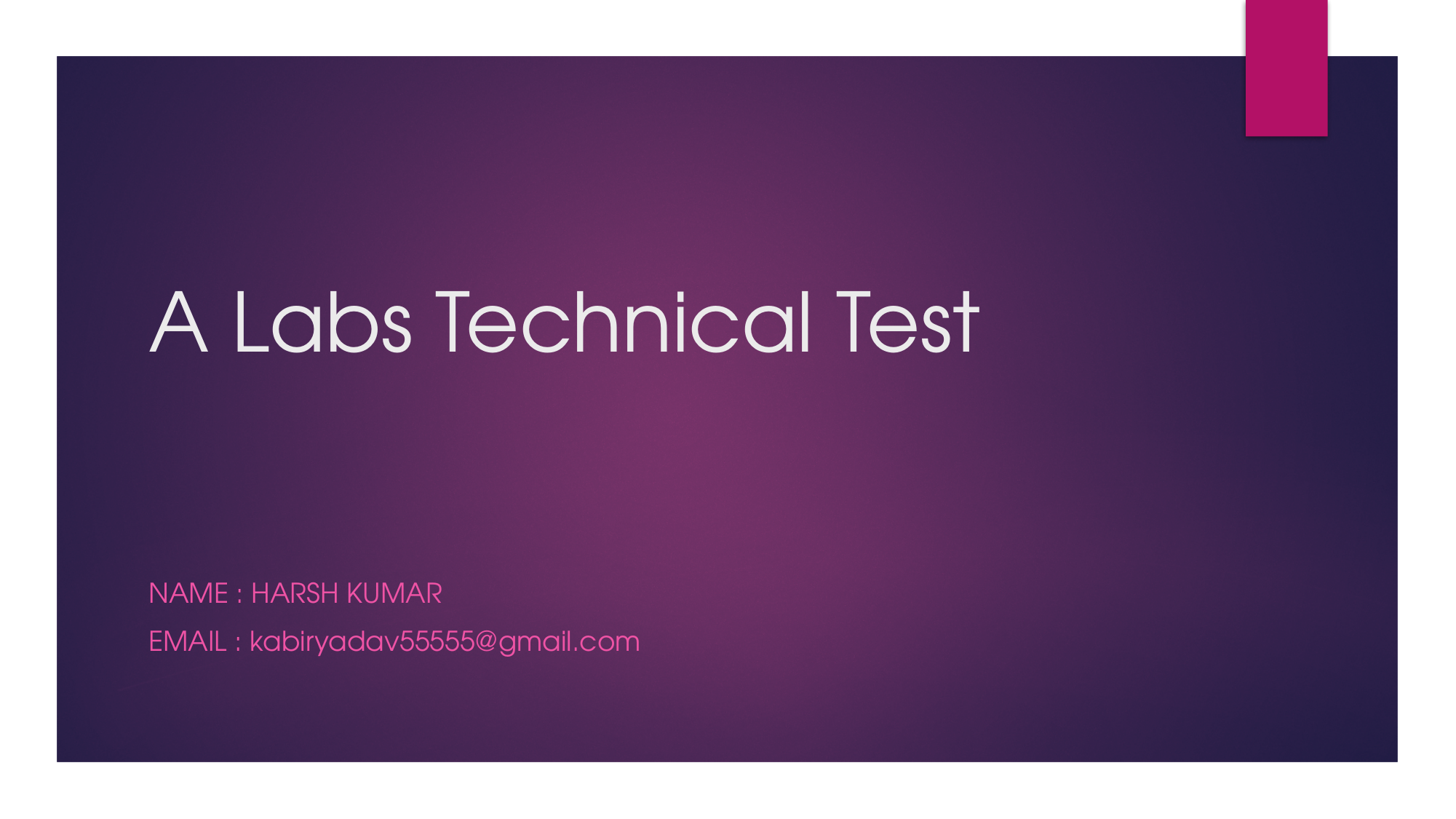

# A Labs Technical Test
Name : Harsh Kumar
Email : kabiryadav55555@gmail.com